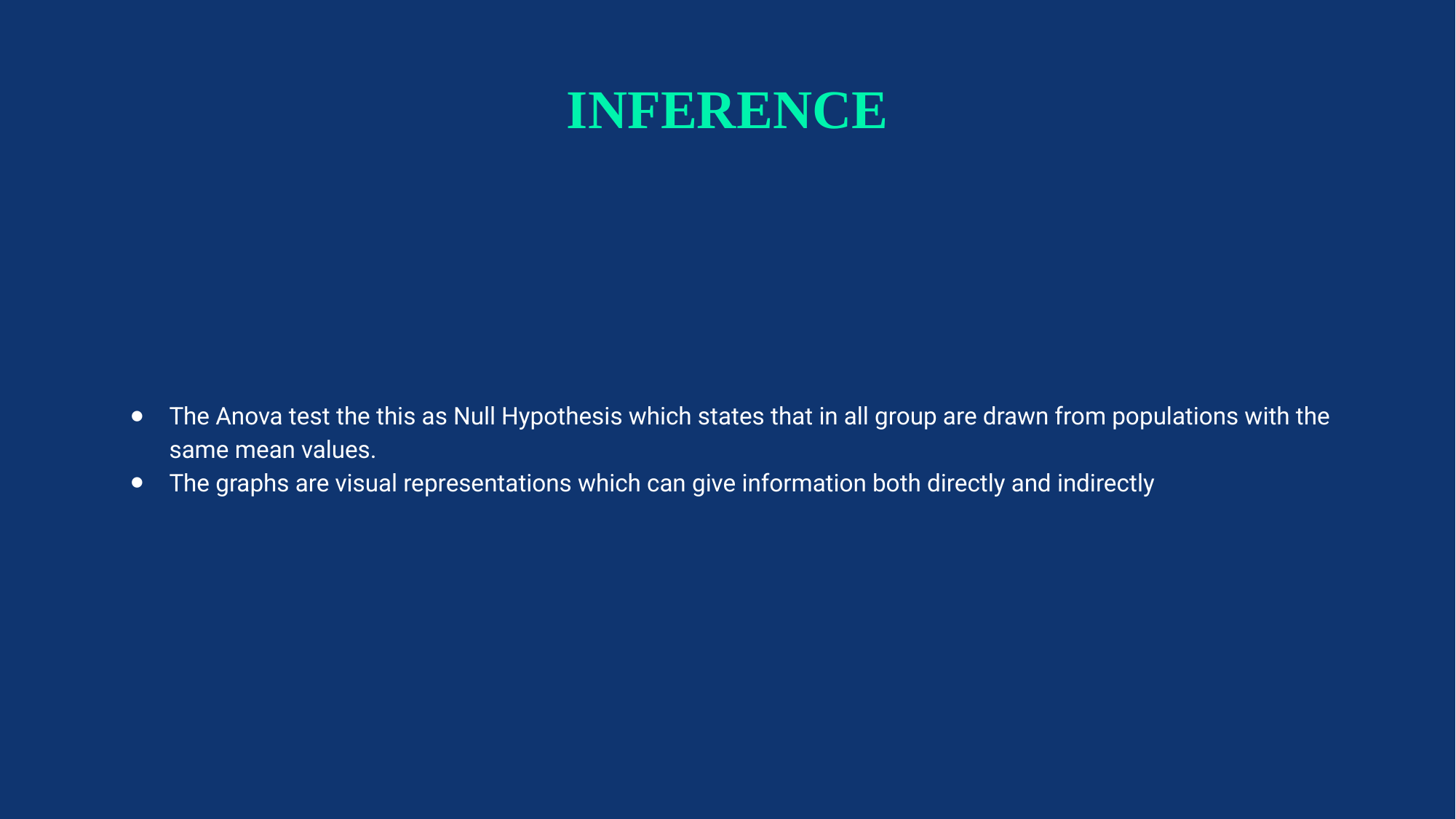

# INFERENCE
The Anova test the this as Null Hypothesis which states that in all group are drawn from populations with the same mean values.
The graphs are visual representations which can give information both directly and indirectly